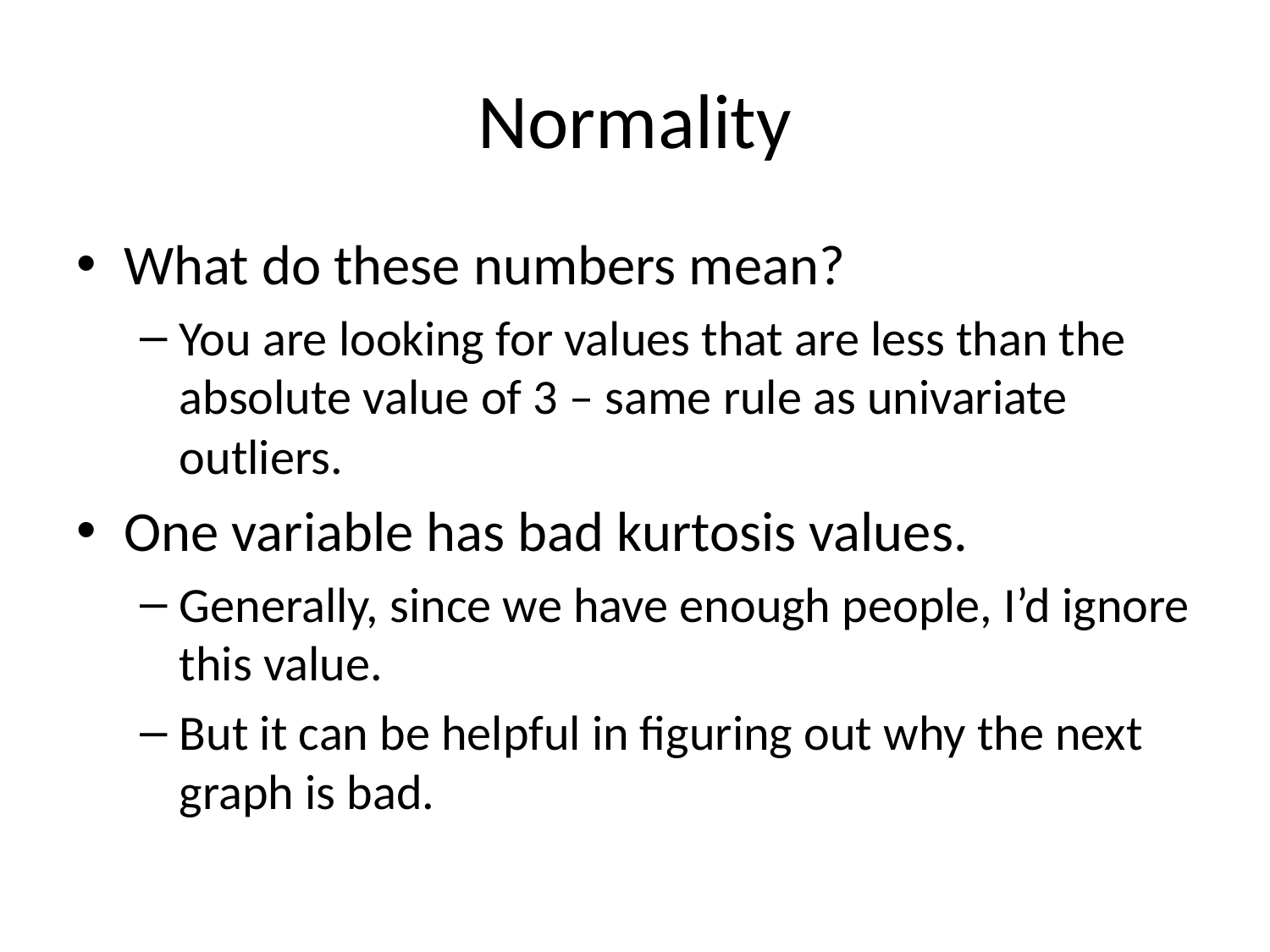

# Normality
What do these numbers mean?
You are looking for values that are less than the absolute value of 3 – same rule as univariate outliers.
One variable has bad kurtosis values.
Generally, since we have enough people, I’d ignore this value.
But it can be helpful in figuring out why the next graph is bad.